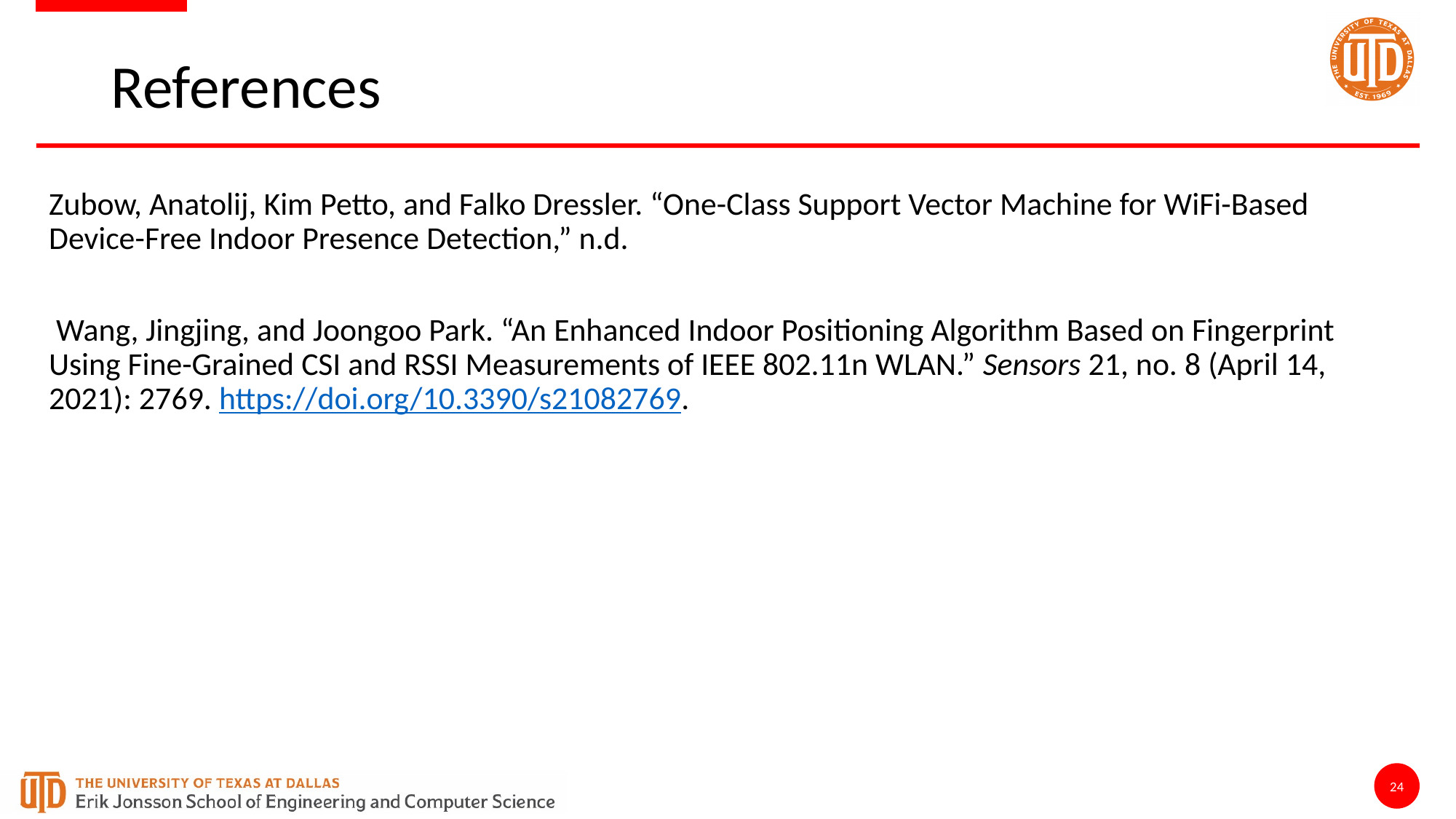

# References
Zubow, Anatolij, Kim Petto, and Falko Dressler. “One-Class Support Vector Machine for WiFi-Based Device-Free Indoor Presence Detection,” n.d.

 Wang, Jingjing, and Joongoo Park. “An Enhanced Indoor Positioning Algorithm Based on Fingerprint Using Fine-Grained CSI and RSSI Measurements of IEEE 802.11n WLAN.” Sensors 21, no. 8 (April 14, 2021): 2769. https://doi.org/10.3390/s21082769.